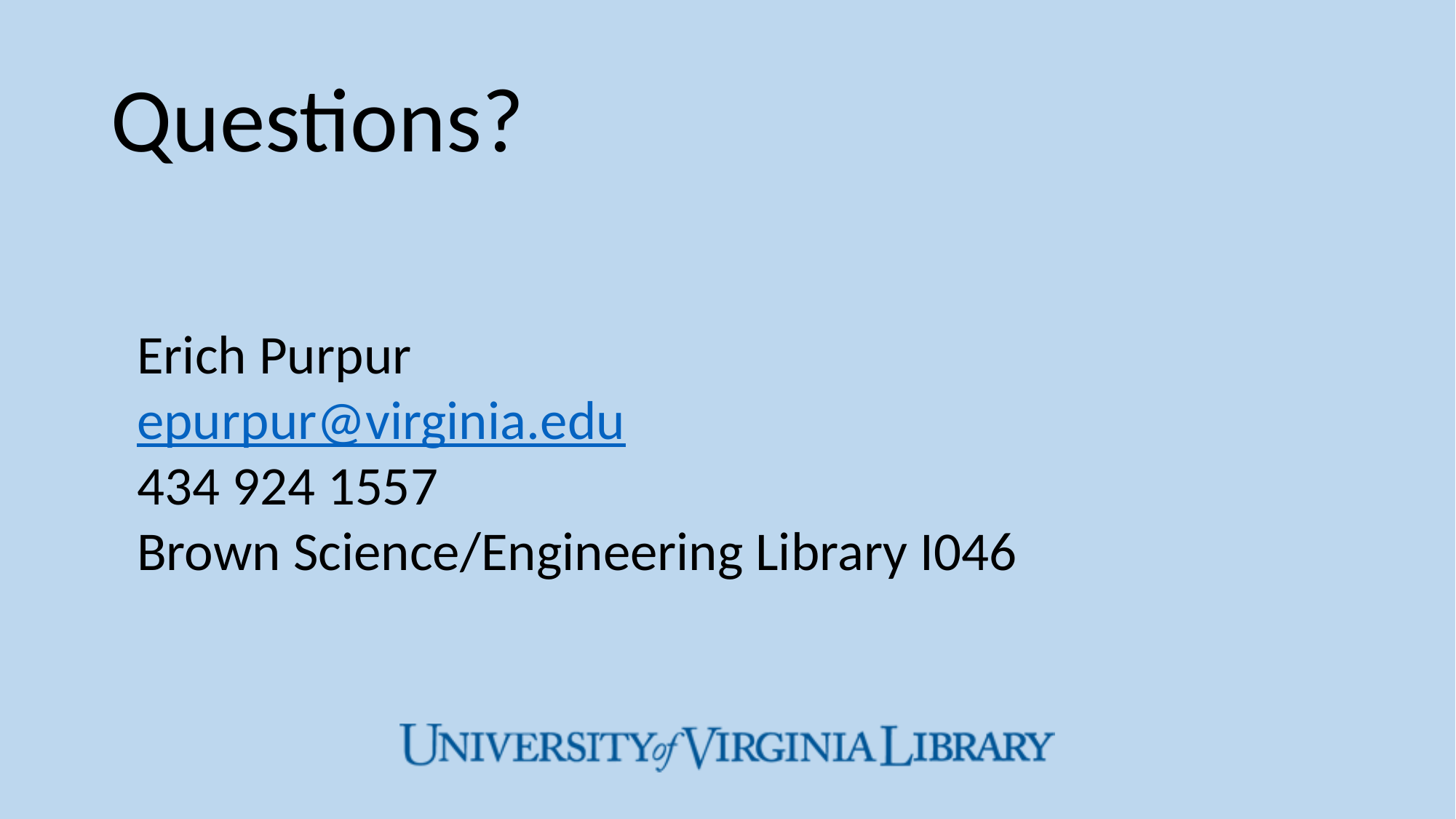

# Questions?
Erich Purpur
epurpur@virginia.edu
434 924 1557
Brown Science/Engineering Library I046